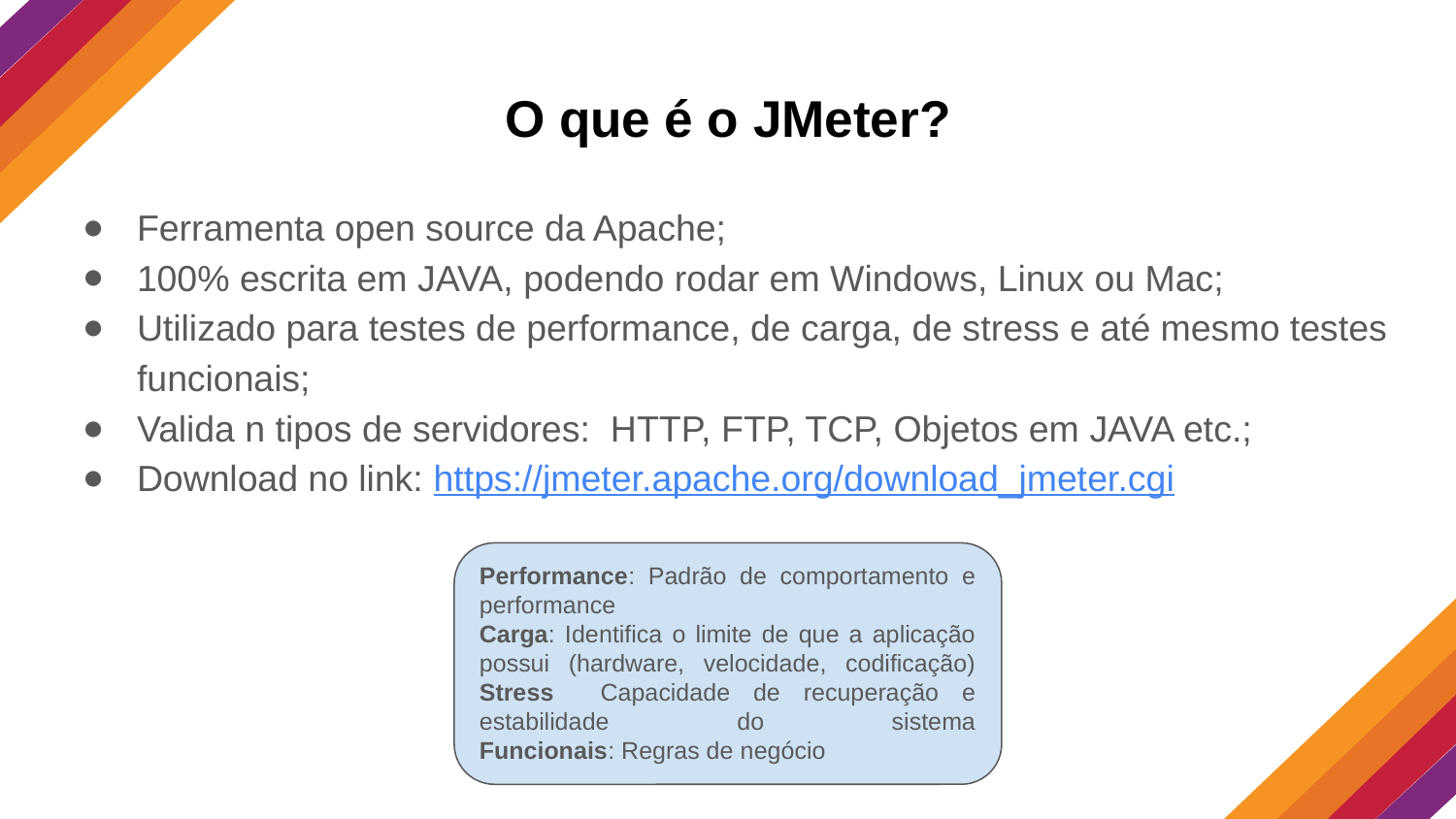

# O que é o JMeter?
Ferramenta open source da Apache;
100% escrita em JAVA, podendo rodar em Windows, Linux ou Mac;
Utilizado para testes de performance, de carga, de stress e até mesmo testes funcionais;
Valida n tipos de servidores:  HTTP, FTP, TCP, Objetos em JAVA etc.;
Download no link: https://jmeter.apache.org/download_jmeter.cgi

Performance: Padrão de comportamento e performance
Carga: Identifica o limite de que a aplicação possui (hardware, velocidade, codificação)
Stress  Capacidade de recuperação e estabilidade do sistema
Funcionais: Regras de negócio